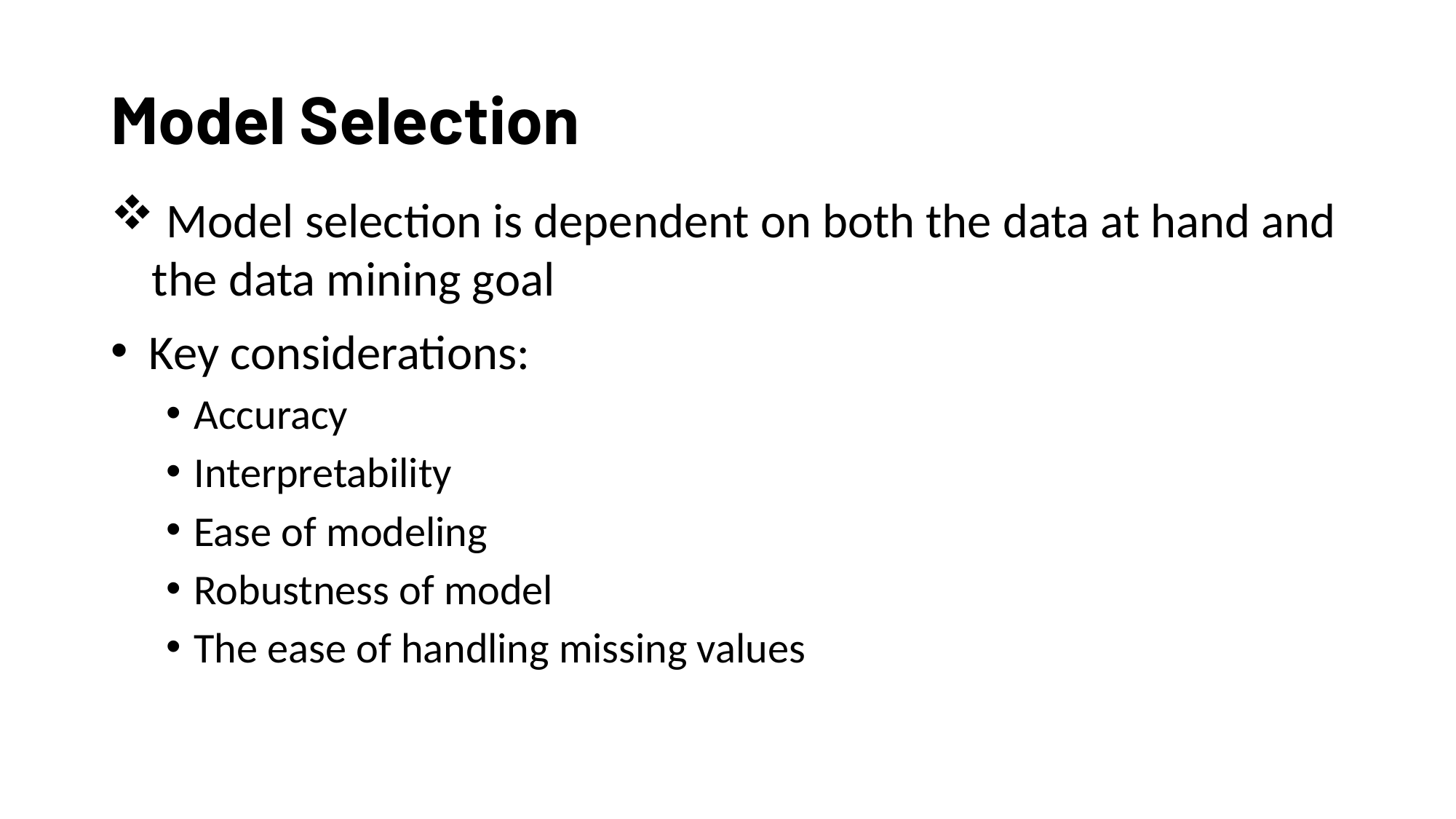

# Model Selection
 Model selection is dependent on both the data at hand and the data mining goal
 Key considerations:
Accuracy
Interpretability
Ease of modeling
Robustness of model
The ease of handling missing values